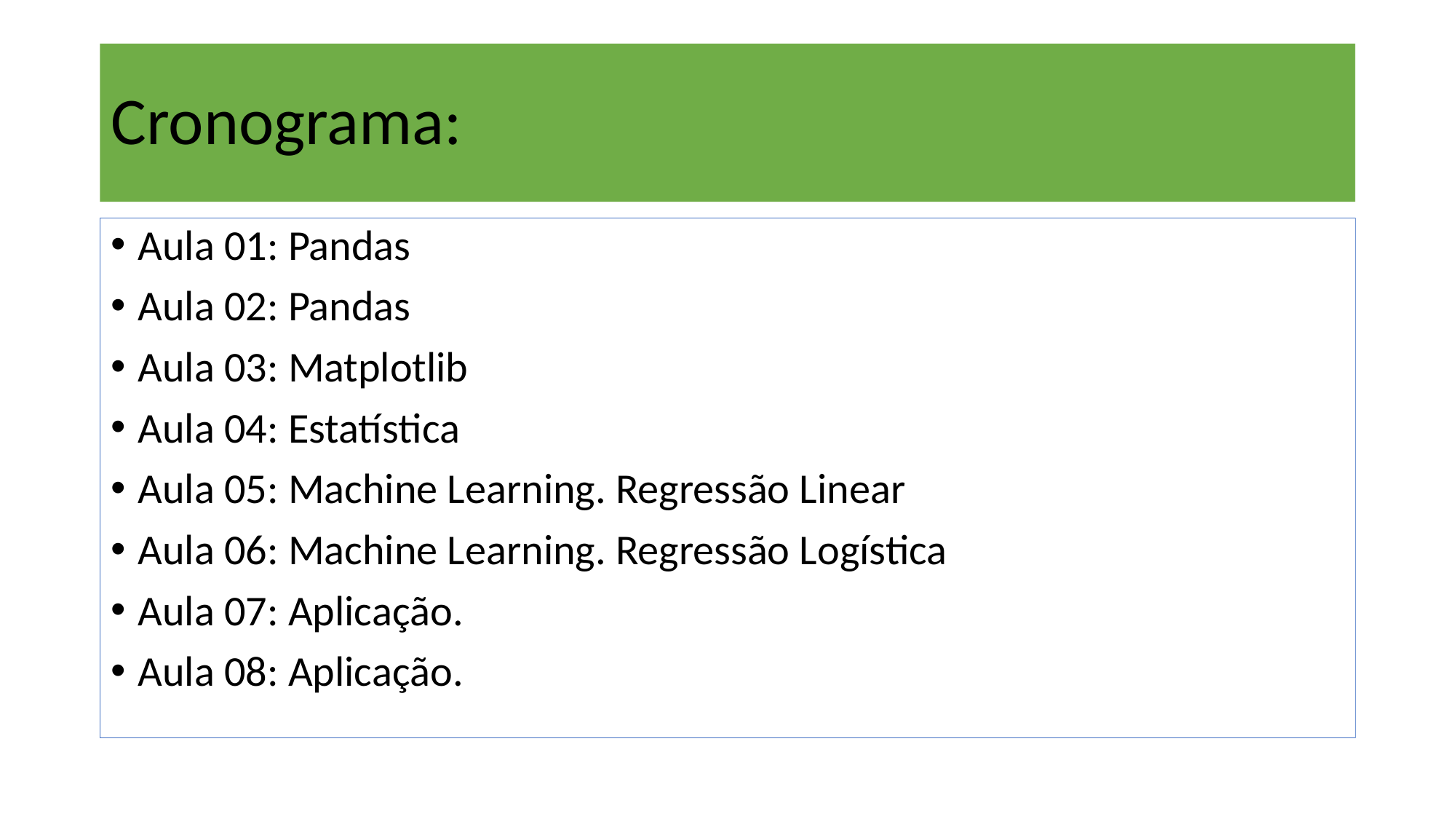

# Cronograma:
Aula 01: Pandas
Aula 02: Pandas
Aula 03: Matplotlib
Aula 04: Estatística
Aula 05: Machine Learning. Regressão Linear
Aula 06: Machine Learning. Regressão Logística
Aula 07: Aplicação.
Aula 08: Aplicação.